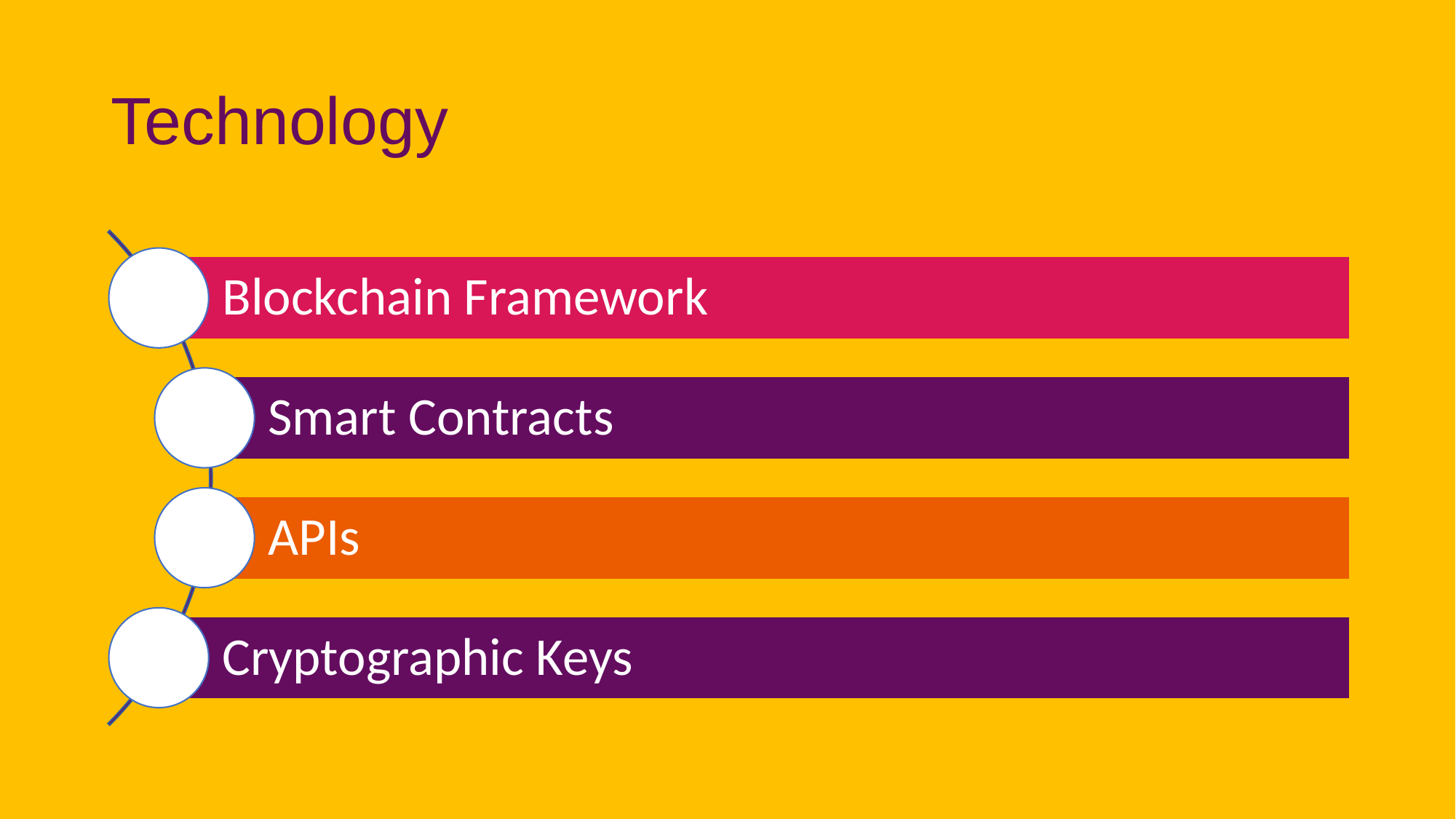

# Technology
Blockchain Framework
Smart Contracts
APIs
Cryptographic Keys